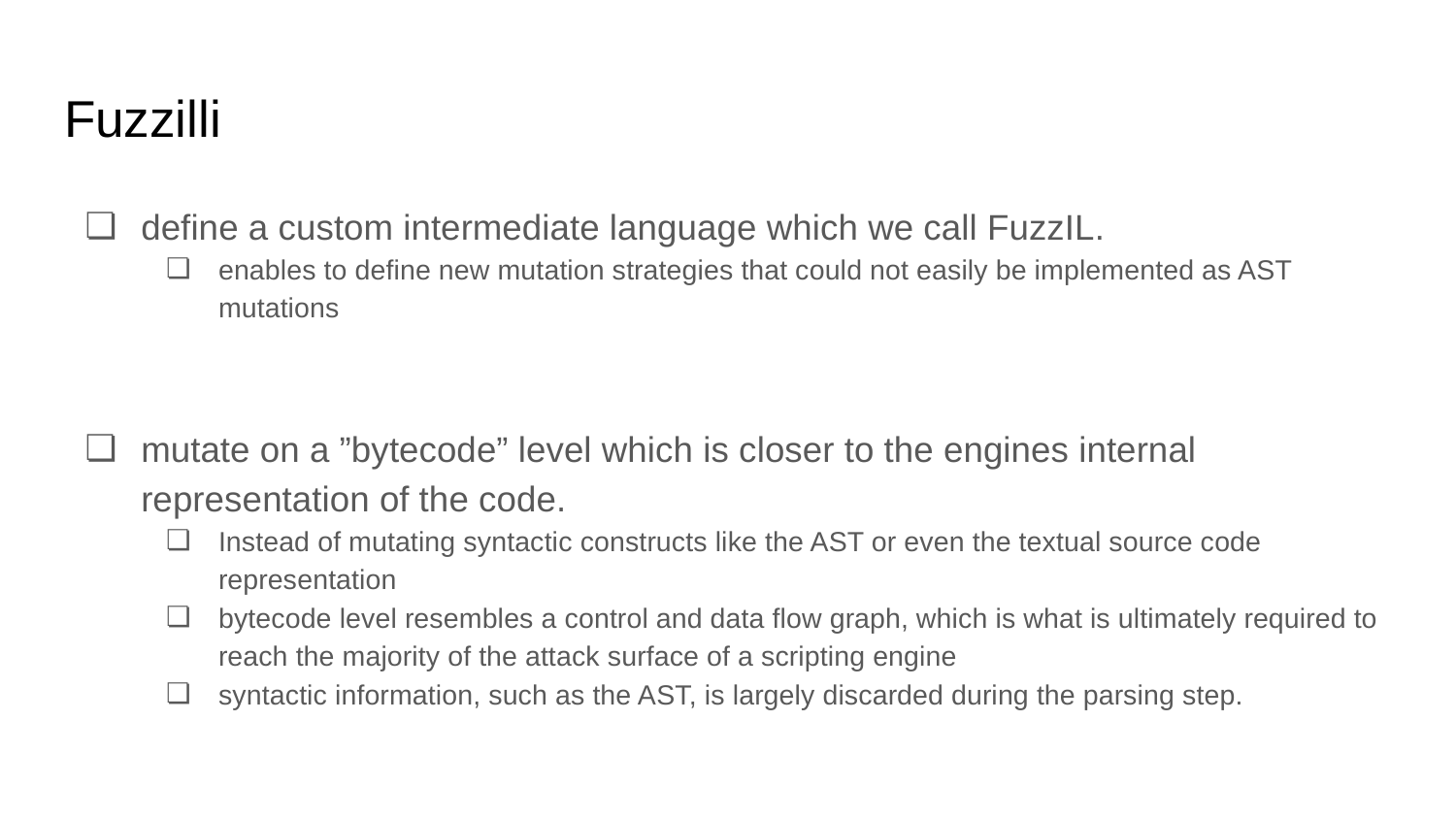

# Fuzzilli
define a custom intermediate language which we call FuzzIL.
enables to define new mutation strategies that could not easily be implemented as AST mutations

mutate on a ”bytecode” level which is closer to the engines internal representation of the code.
Instead of mutating syntactic constructs like the AST or even the textual source code representation
bytecode level resembles a control and data flow graph, which is what is ultimately required to reach the majority of the attack surface of a scripting engine
syntactic information, such as the AST, is largely discarded during the parsing step.